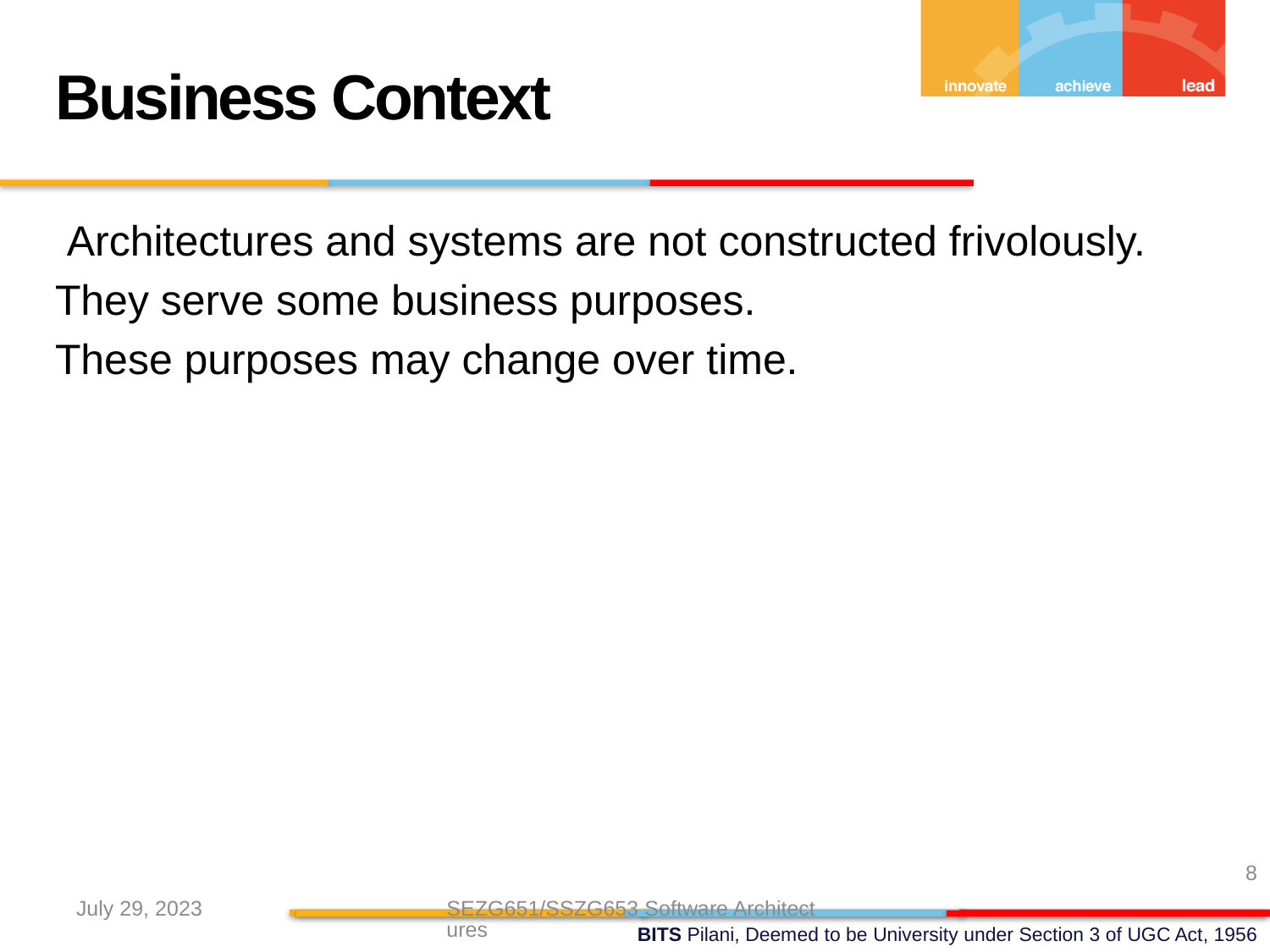

Business Context
 Architectures and systems are not constructed frivolously.
They serve some business purposes.
These purposes may change over time.
8
July 29, 2023
SEZG651/SSZG653 Software Architectures